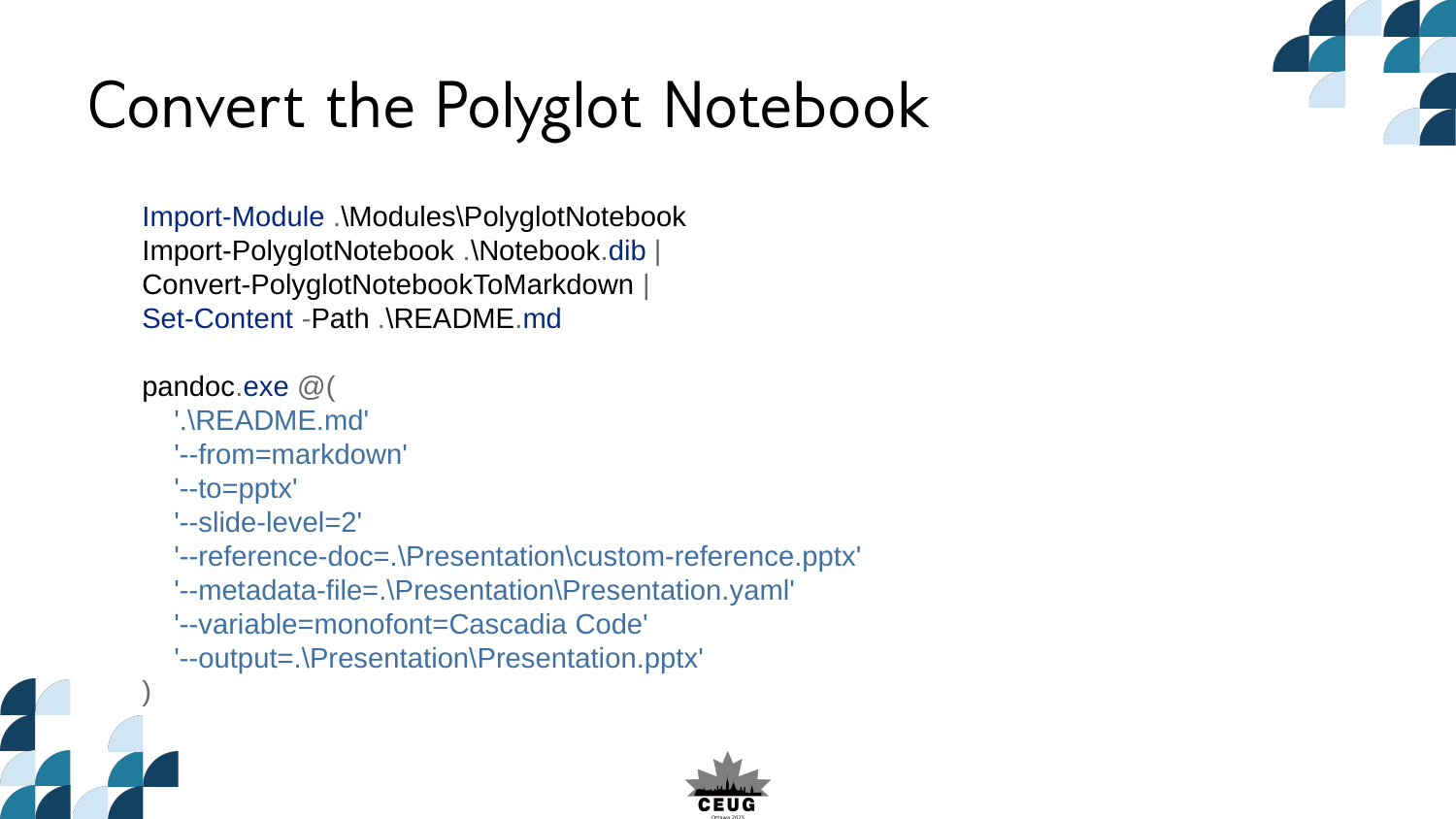

# Convert the Polyglot Notebook
Import-Module .\Modules\PolyglotNotebook
Import-PolyglotNotebook .\Notebook.dib |
Convert-PolyglotNotebookToMarkdown |
Set-Content -Path .\README.md
pandoc.exe @(
    '.\README.md'
    '--from=markdown'
    '--to=pptx'
    '--slide-level=2'
    '--reference-doc=.\Presentation\custom-reference.pptx'
    '--metadata-file=.\Presentation\Presentation.yaml'
    '--variable=monofont=Cascadia Code'
    '--output=.\Presentation\Presentation.pptx'
)